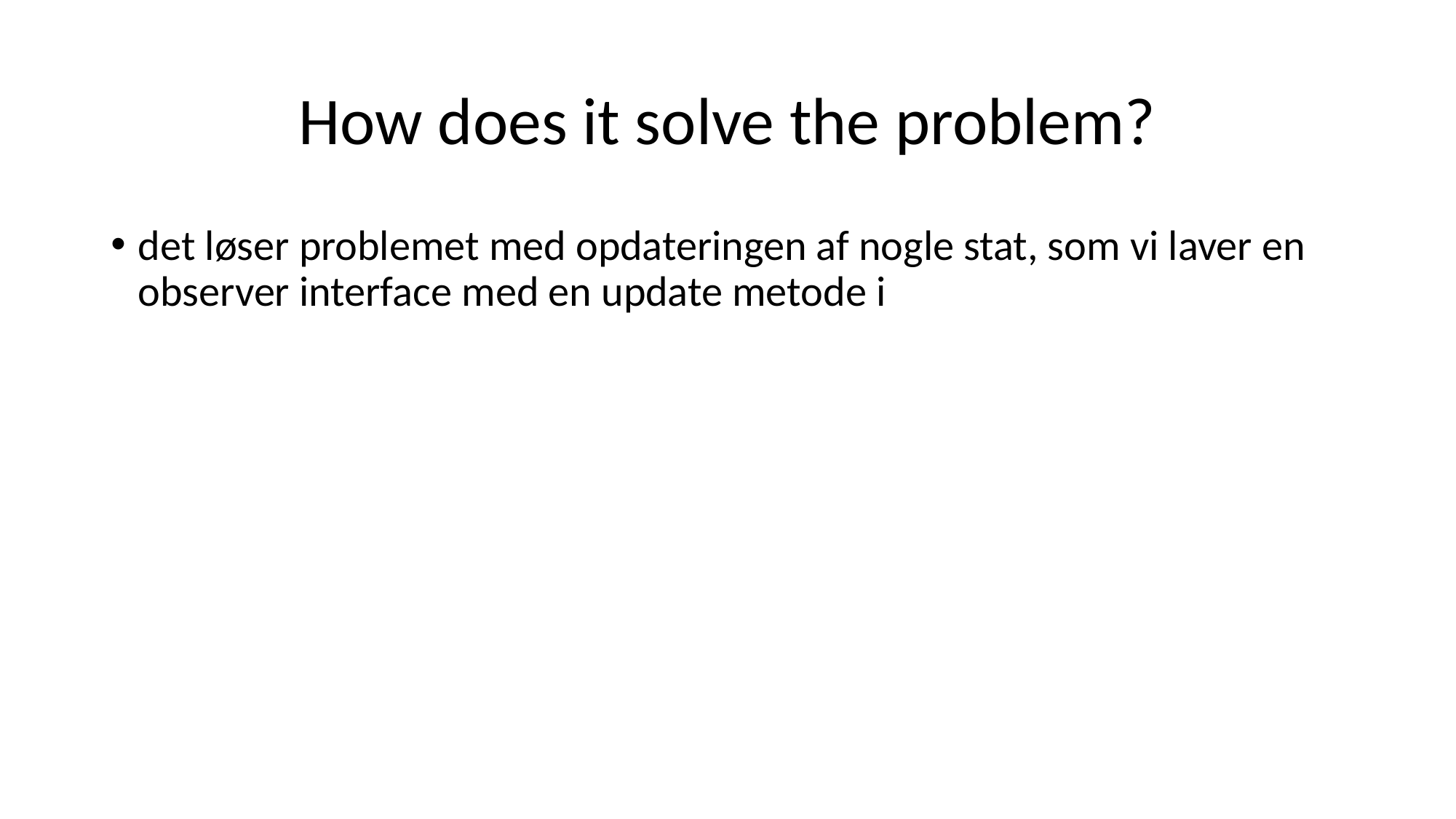

# How does it solve the problem?
det løser problemet med opdateringen af nogle stat, som vi laver en observer interface med en update metode i